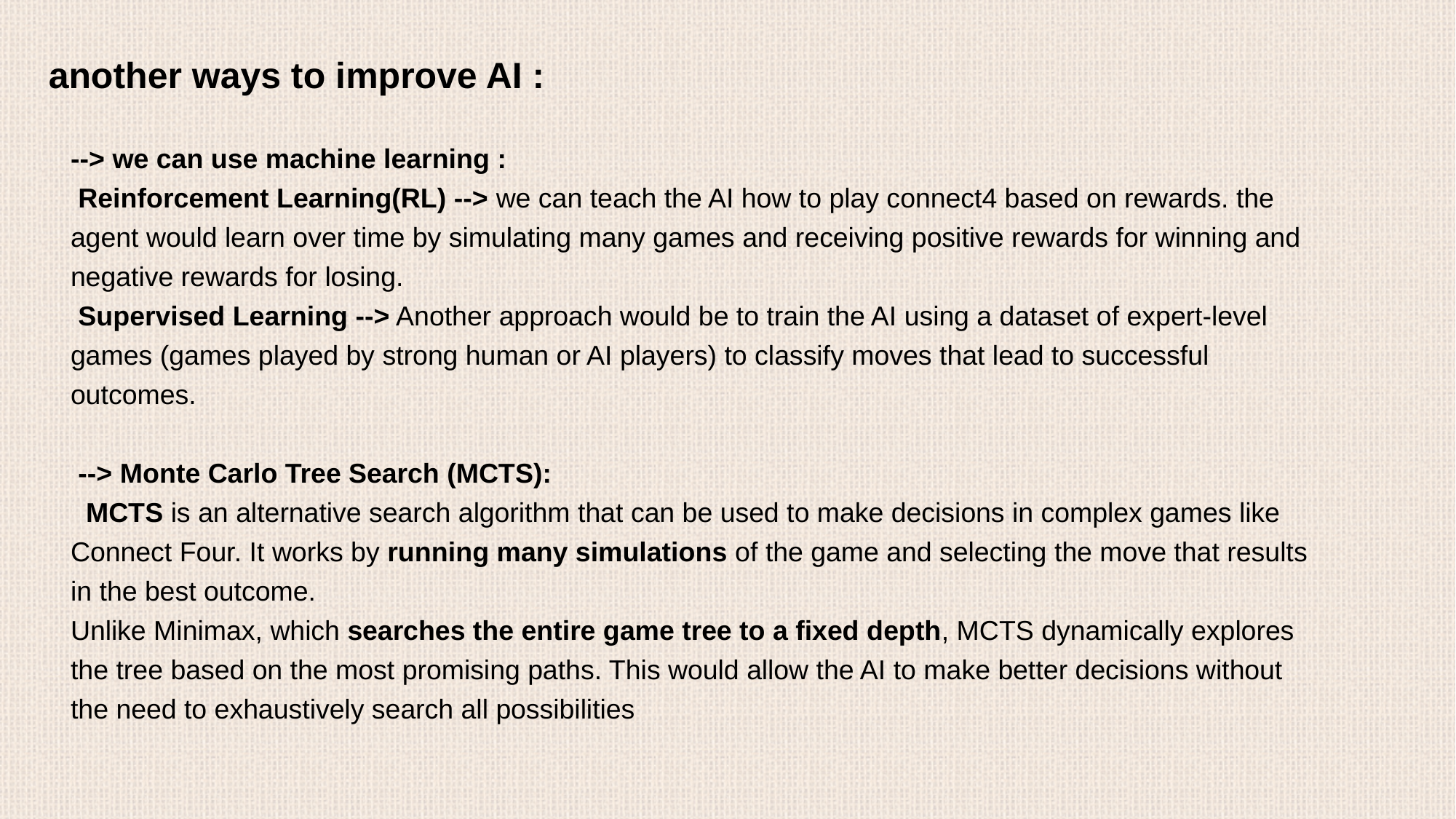

another ways to improve AI :
--> we can use machine learning :
 Reinforcement Learning(RL) --> we can teach the AI how to play connect4 based on rewards. the agent would learn over time by simulating many games and receiving positive rewards for winning and negative rewards for losing.
 Supervised Learning --> Another approach would be to train the AI using a dataset of expert-level games (games played by strong human or AI players) to classify moves that lead to successful outcomes.

 --> Monte Carlo Tree Search (MCTS):
  MCTS is an alternative search algorithm that can be used to make decisions in complex games like Connect Four. It works by running many simulations of the game and selecting the move that results in the best outcome.
Unlike Minimax, which searches the entire game tree to a fixed depth, MCTS dynamically explores the tree based on the most promising paths. This would allow the AI to make better decisions without the need to exhaustively search all possibilities